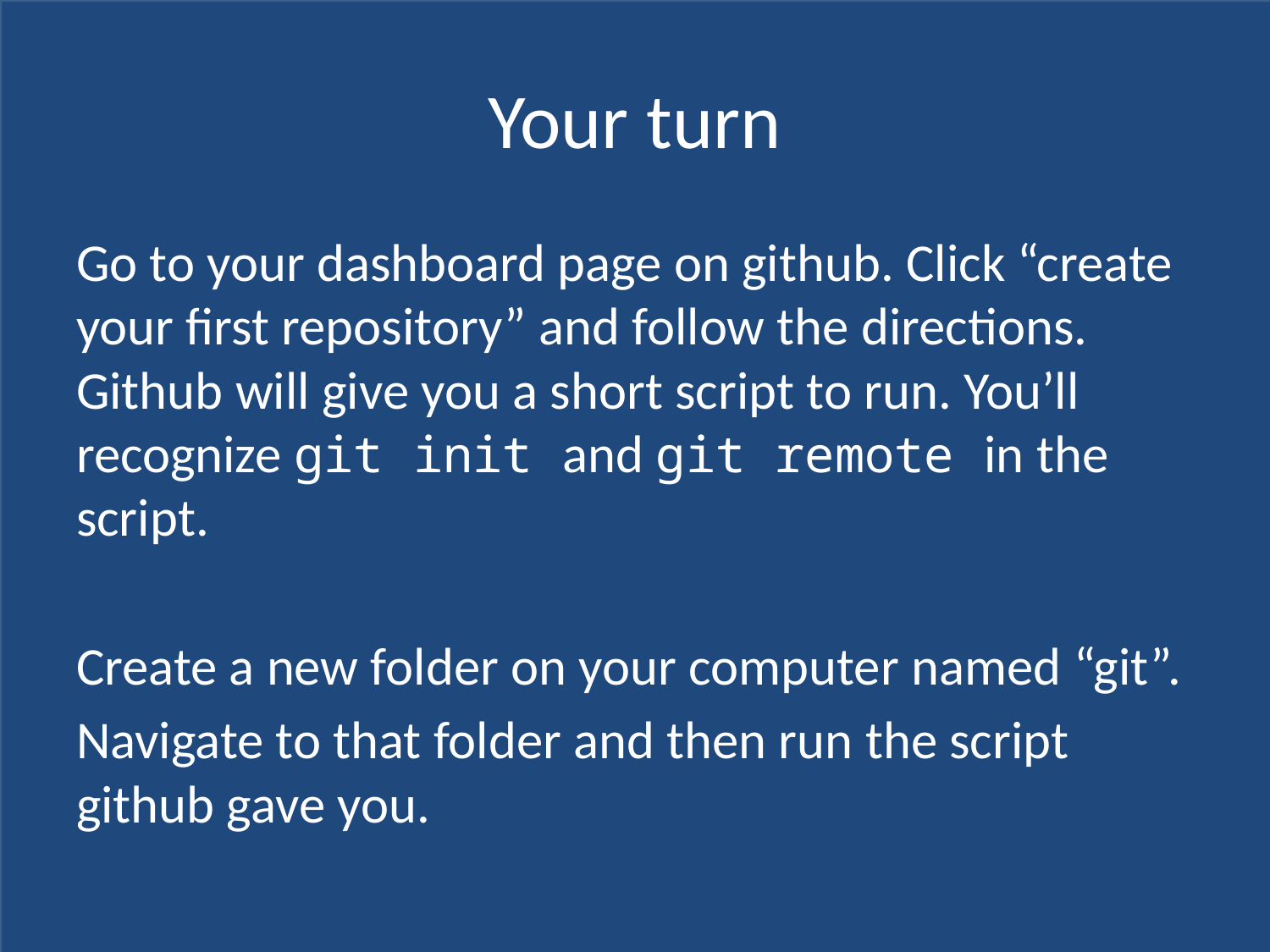

# Your turn
Go to your dashboard page on github. Click “create your first repository” and follow the directions. Github will give you a short script to run. You’ll recognize git init and git remote in the script.

Create a new folder on your computer named “git”.
Navigate to that folder and then run the script github gave you.